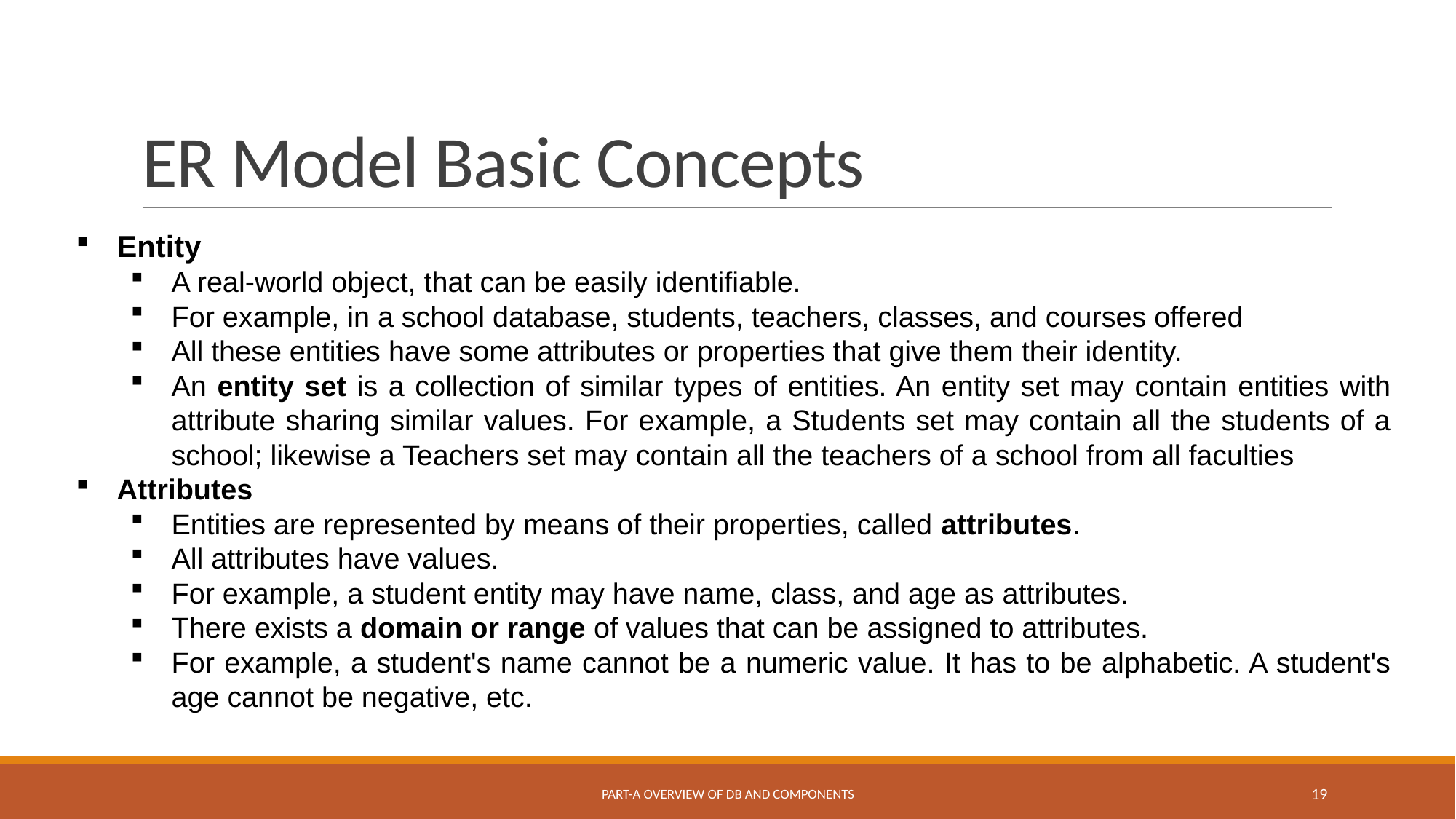

# ER Model Basic Concepts
Entity
A real-world object, that can be easily identifiable.
For example, in a school database, students, teachers, classes, and courses offered
All these entities have some attributes or properties that give them their identity.
An entity set is a collection of similar types of entities. An entity set may contain entities with attribute sharing similar values. For example, a Students set may contain all the students of a school; likewise a Teachers set may contain all the teachers of a school from all faculties
Attributes
Entities are represented by means of their properties, called attributes.
All attributes have values.
For example, a student entity may have name, class, and age as attributes.
There exists a domain or range of values that can be assigned to attributes.
For example, a student's name cannot be a numeric value. It has to be alphabetic. A student's age cannot be negative, etc.
Part-A Overview of DB and Components
19